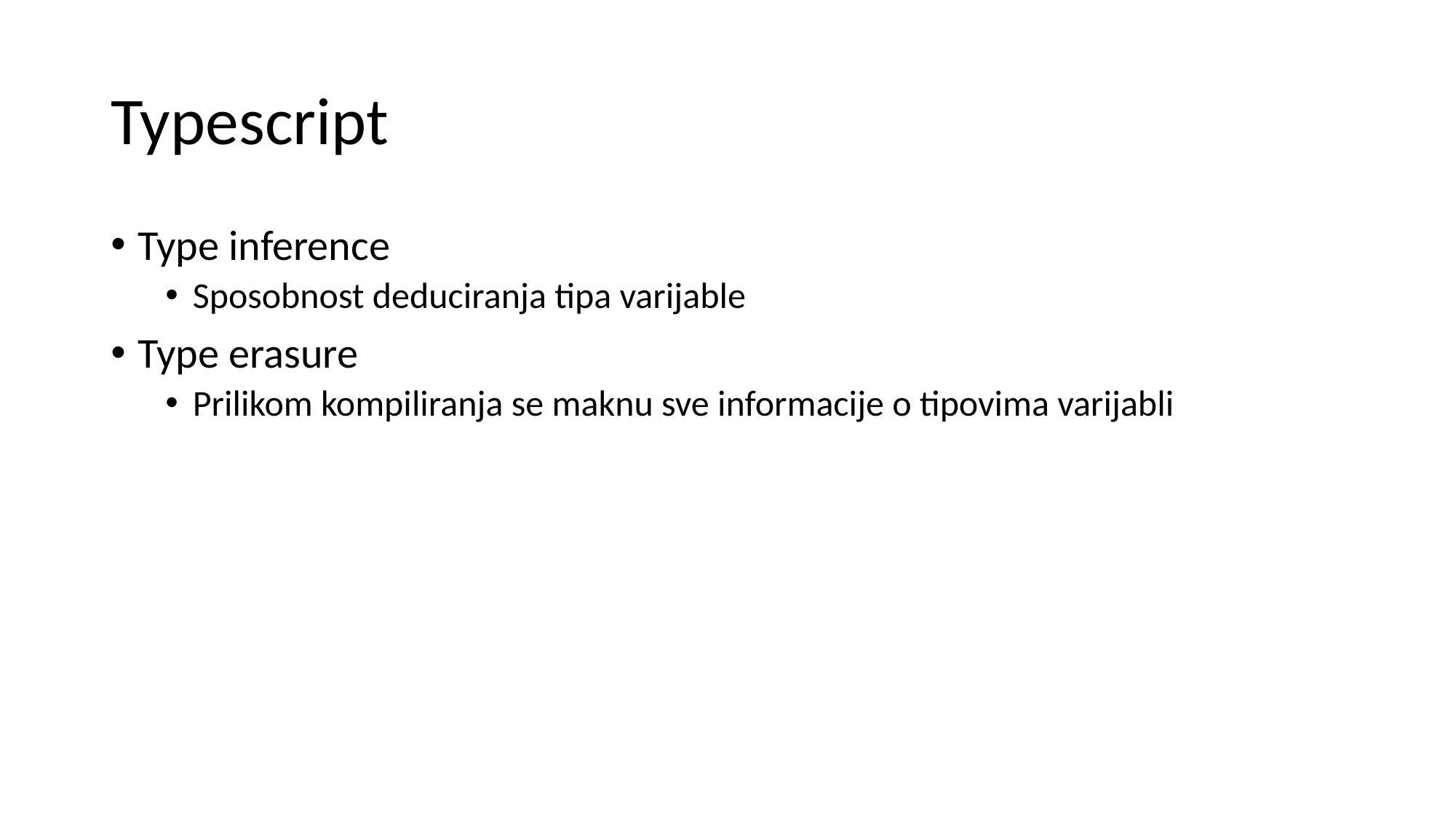

# Typescript
Type inference
Sposobnost deduciranja tipa varijable
Type erasure
Prilikom kompiliranja se maknu sve informacije o tipovima varijabli